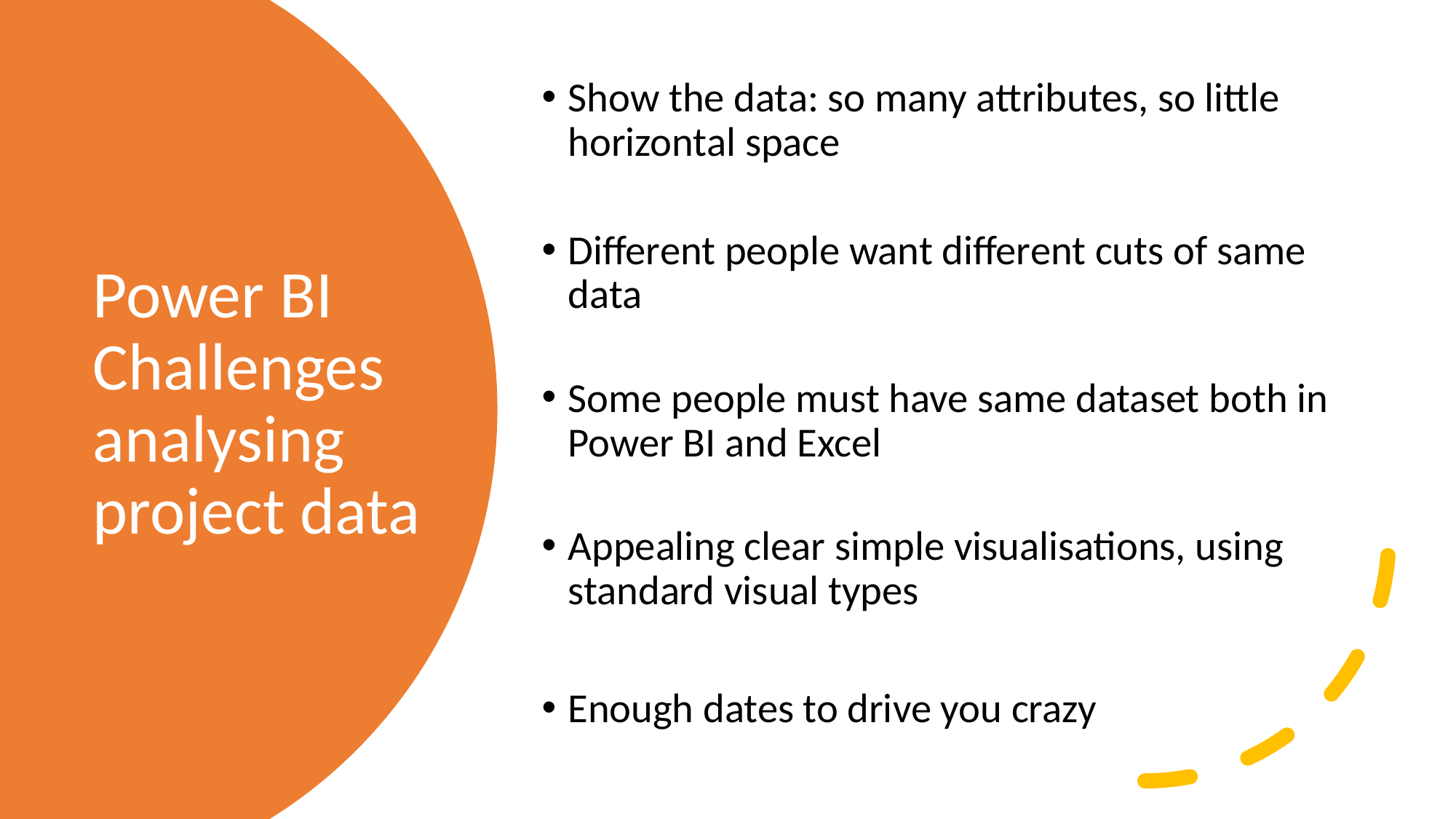

Show the data: so many attributes, so little horizontal space
Different people want different cuts of same data
Some people must have same dataset both in Power BI and Excel
Appealing clear simple visualisations, using standard visual types

Enough dates to drive you crazy

# Power BI Challenges analysing project data